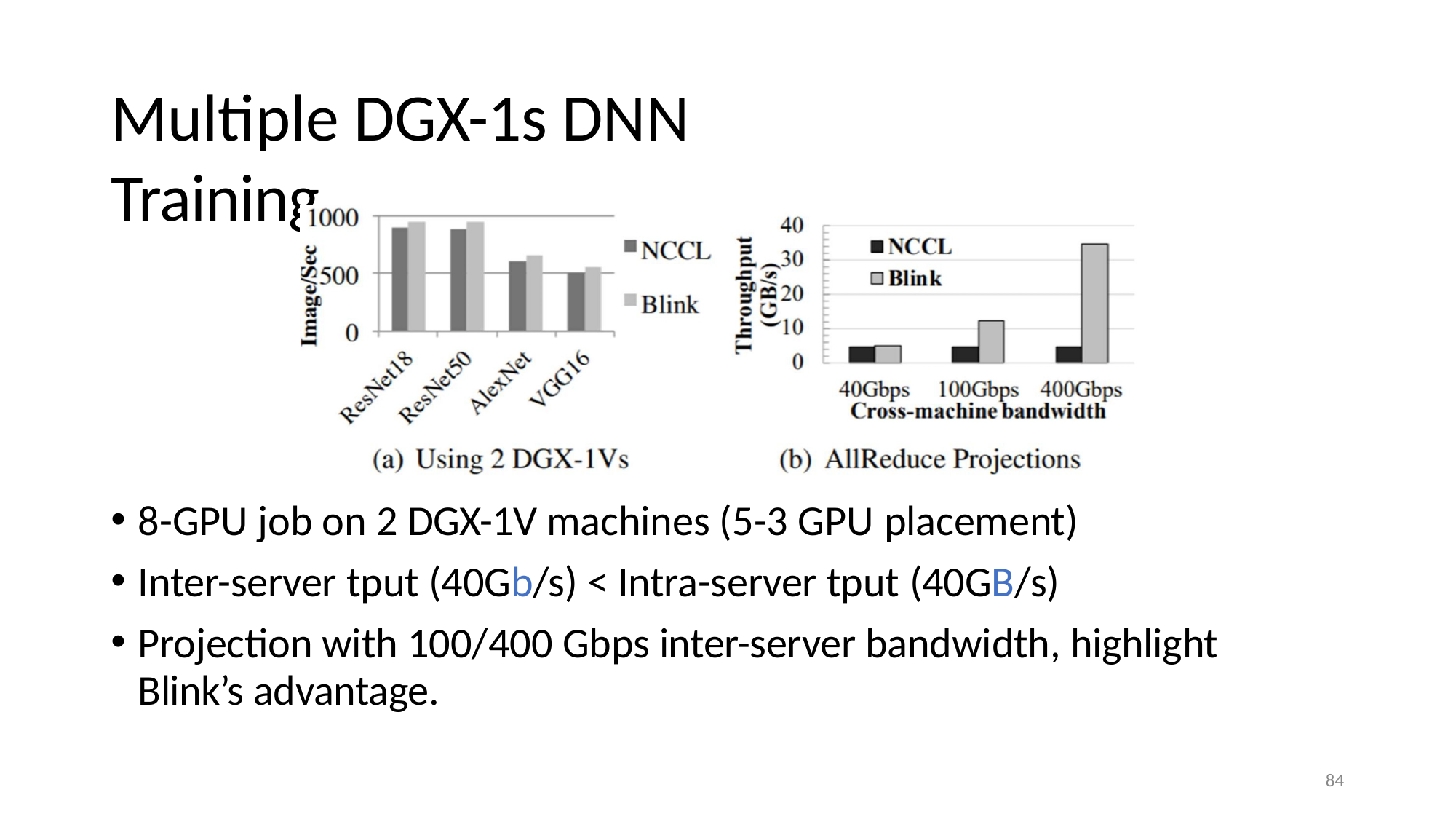

# Multiple DGX-1s DNN Training

8-GPU job on 2 DGX-1V machines (5-3 GPU placement)
Inter-server tput (40Gb/s) < Intra-server tput (40GB/s)
Projection with 100/400 Gbps inter-server bandwidth, highlight  Blink’s advantage.
84